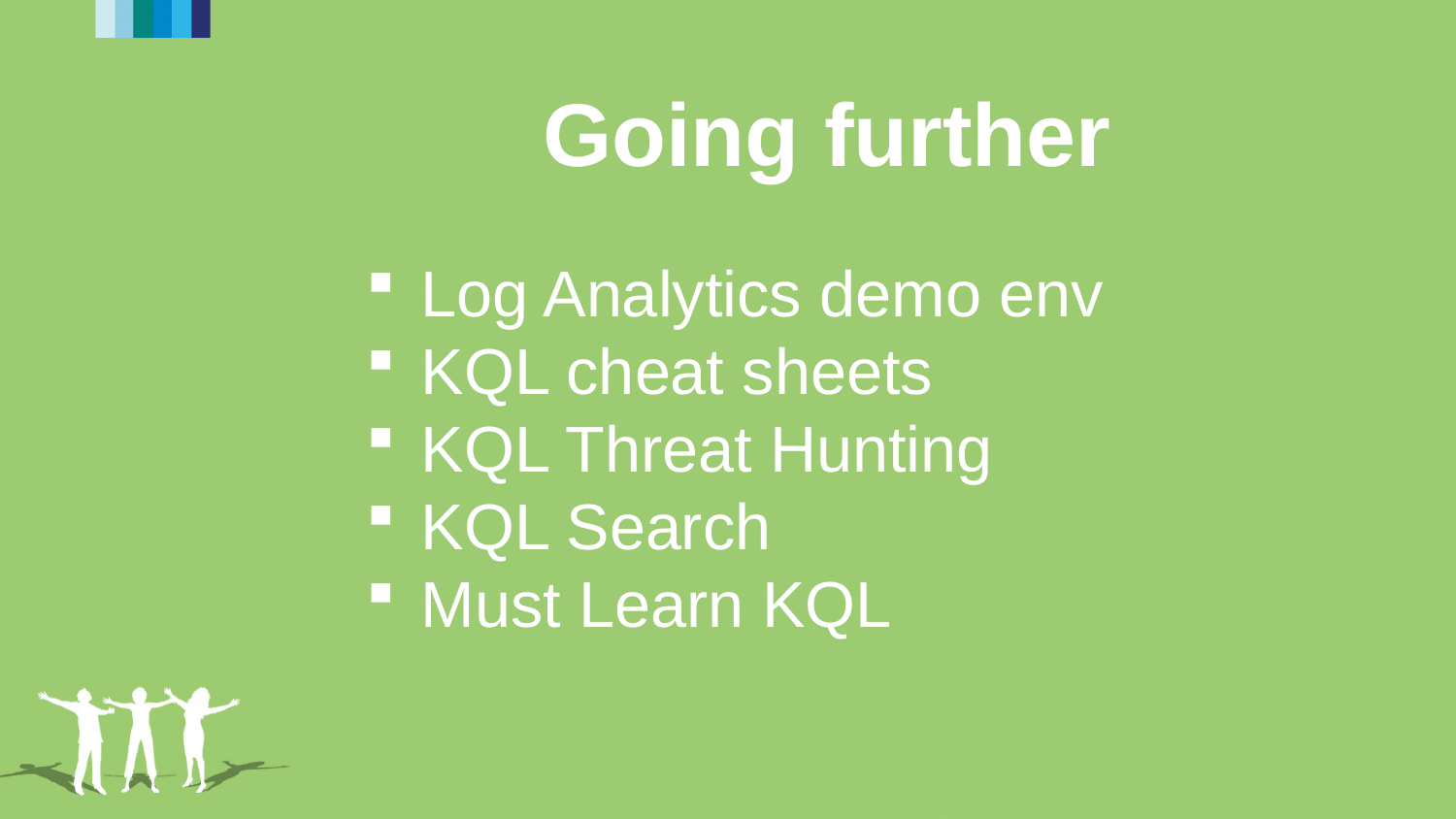

# Going further
Log Analytics demo env
KQL cheat sheets
KQL Threat Hunting
KQL Search
Must Learn KQL